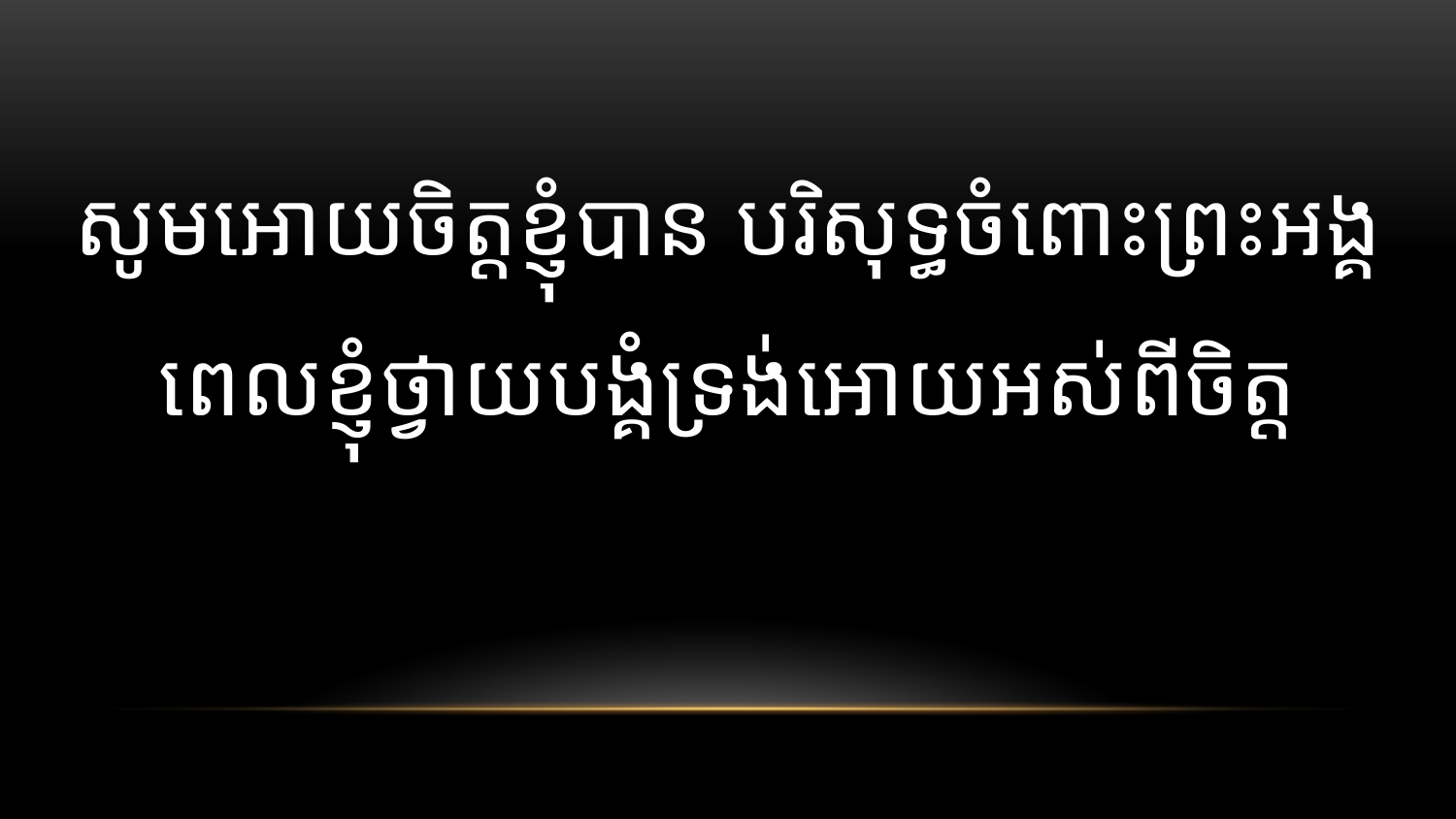

សូមអោយចិត្តខ្ញុំបាន បរិសុទ្ធចំពោះព្រះអង្គ
ពេលខ្ញុំថ្វាយបង្គំទ្រង់អោយអស់ពីចិត្ត